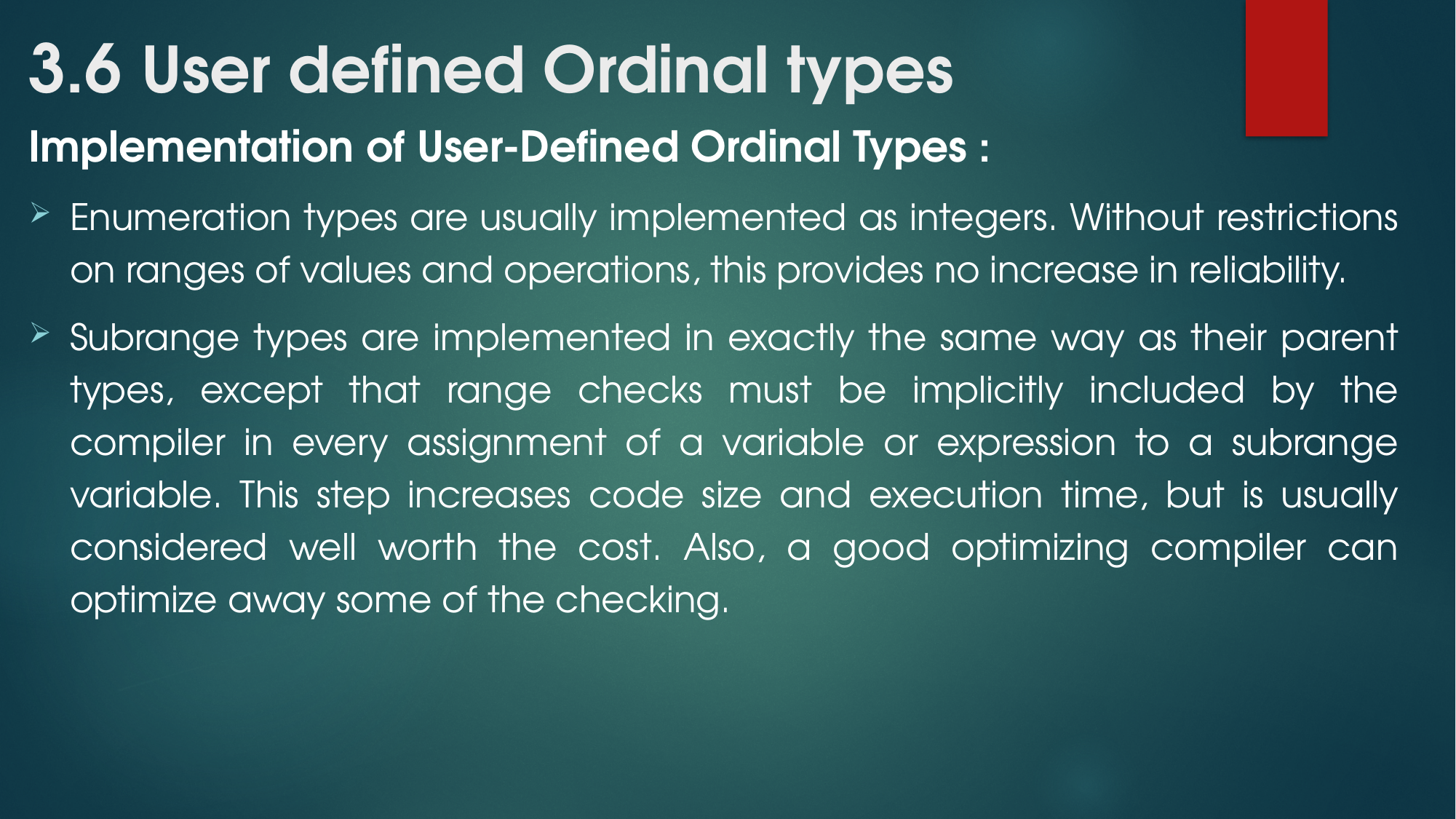

# 3.6 User defined Ordinal types
Implementation of User-Defined Ordinal Types :
Enumeration types are usually implemented as integers. Without restrictions on ranges of values and operations, this provides no increase in reliability.
Subrange types are implemented in exactly the same way as their parent types, except that range checks must be implicitly included by the compiler in every assignment of a variable or expression to a subrange variable. This step increases code size and execution time, but is usually considered well worth the cost. Also, a good optimizing compiler can optimize away some of the checking.